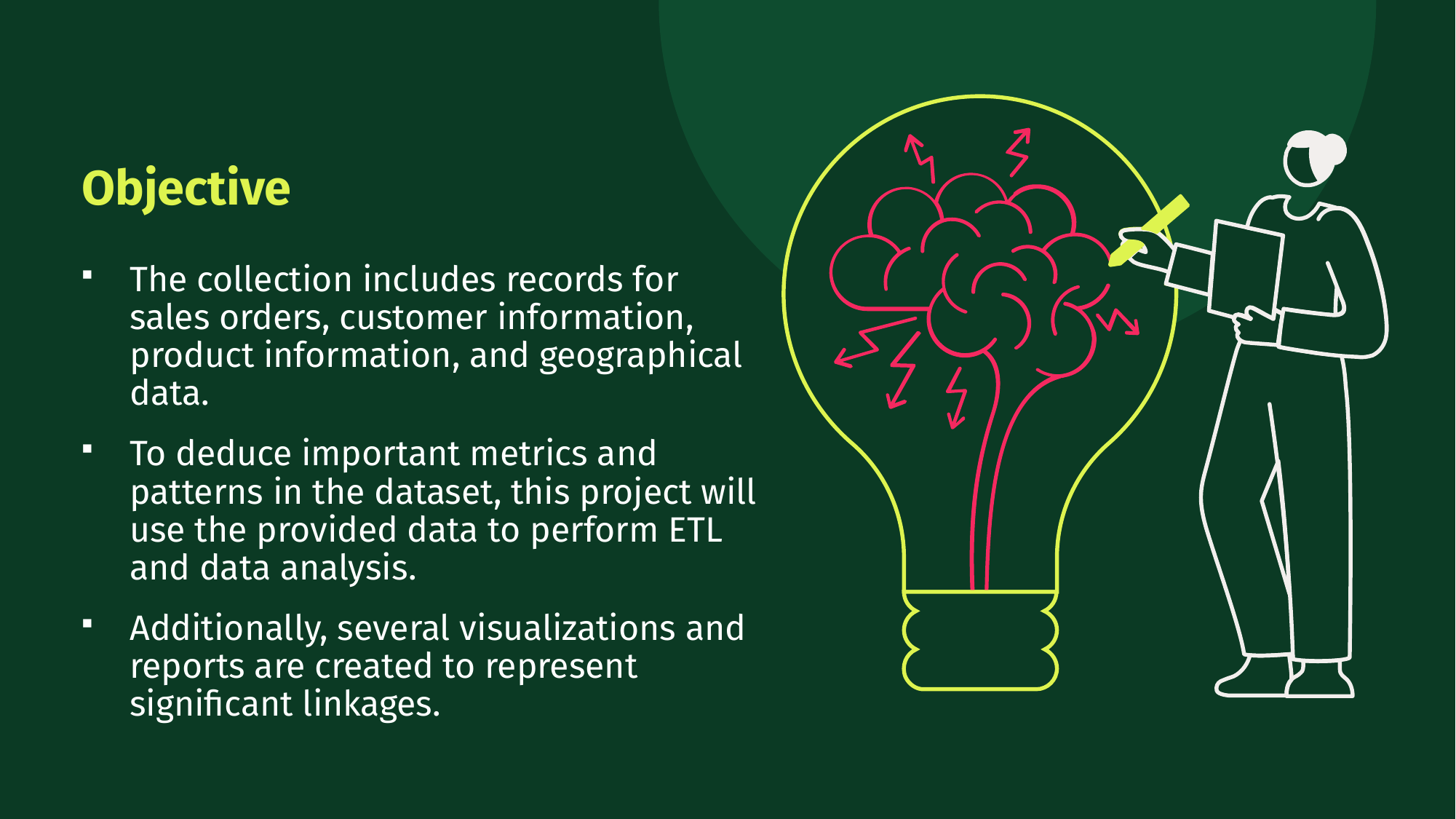

# Objective
The collection includes records for sales orders, customer information, product information, and geographical data.
To deduce important metrics and patterns in the dataset, this project will use the provided data to perform ETL and data analysis.
Additionally, several visualizations and reports are created to represent significant linkages.